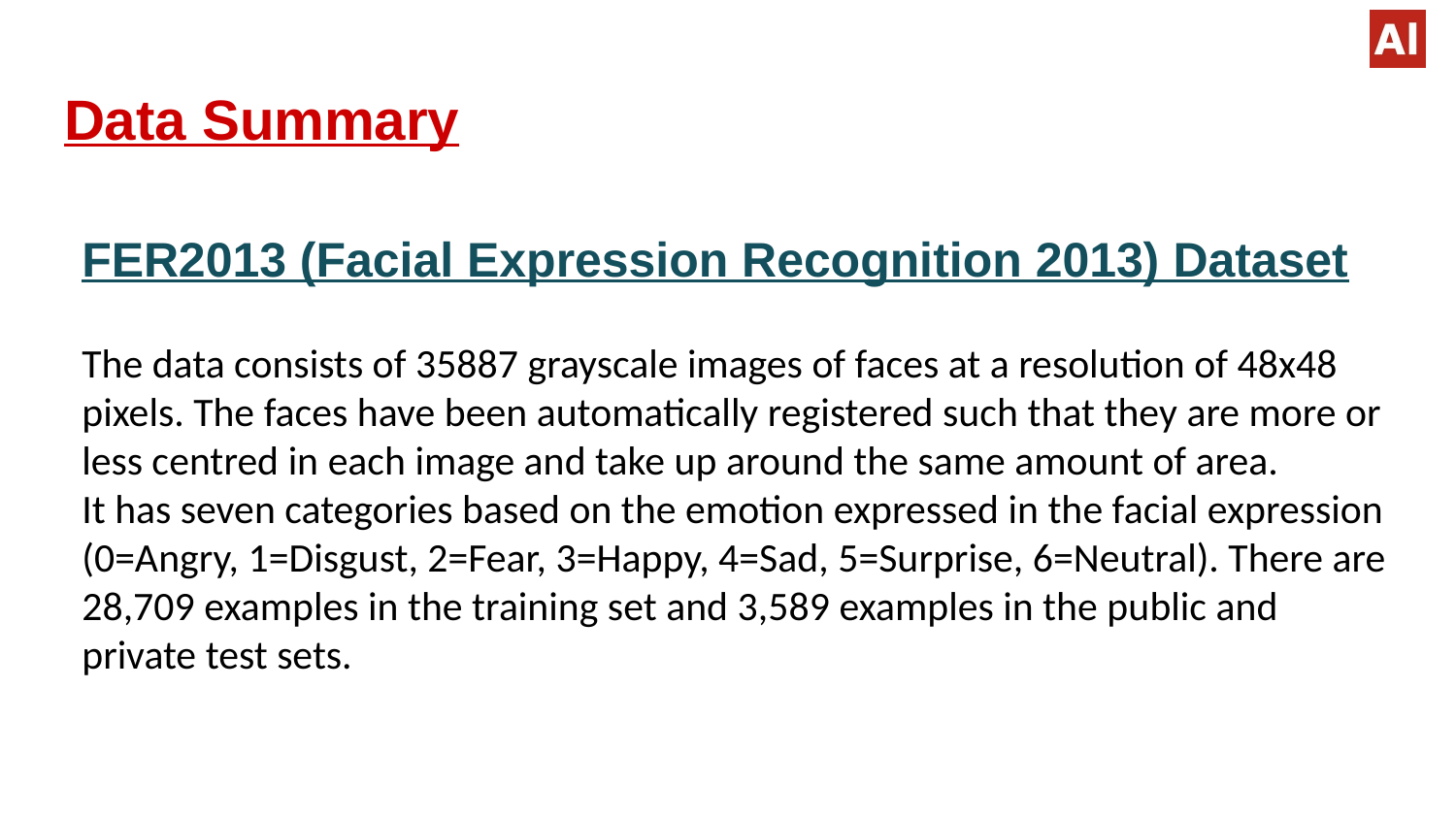

# Data Summary

FER2013 (Facial Expression Recognition 2013) Dataset

The data consists of 35887 grayscale images of faces at a resolution of 48x48 pixels. The faces have been automatically registered such that they are more or less centred in each image and take up around the same amount of area.
It has seven categories based on the emotion expressed in the facial expression (0=Angry, 1=Disgust, 2=Fear, 3=Happy, 4=Sad, 5=Surprise, 6=Neutral). There are 28,709 examples in the training set and 3,589 examples in the public and private test sets.